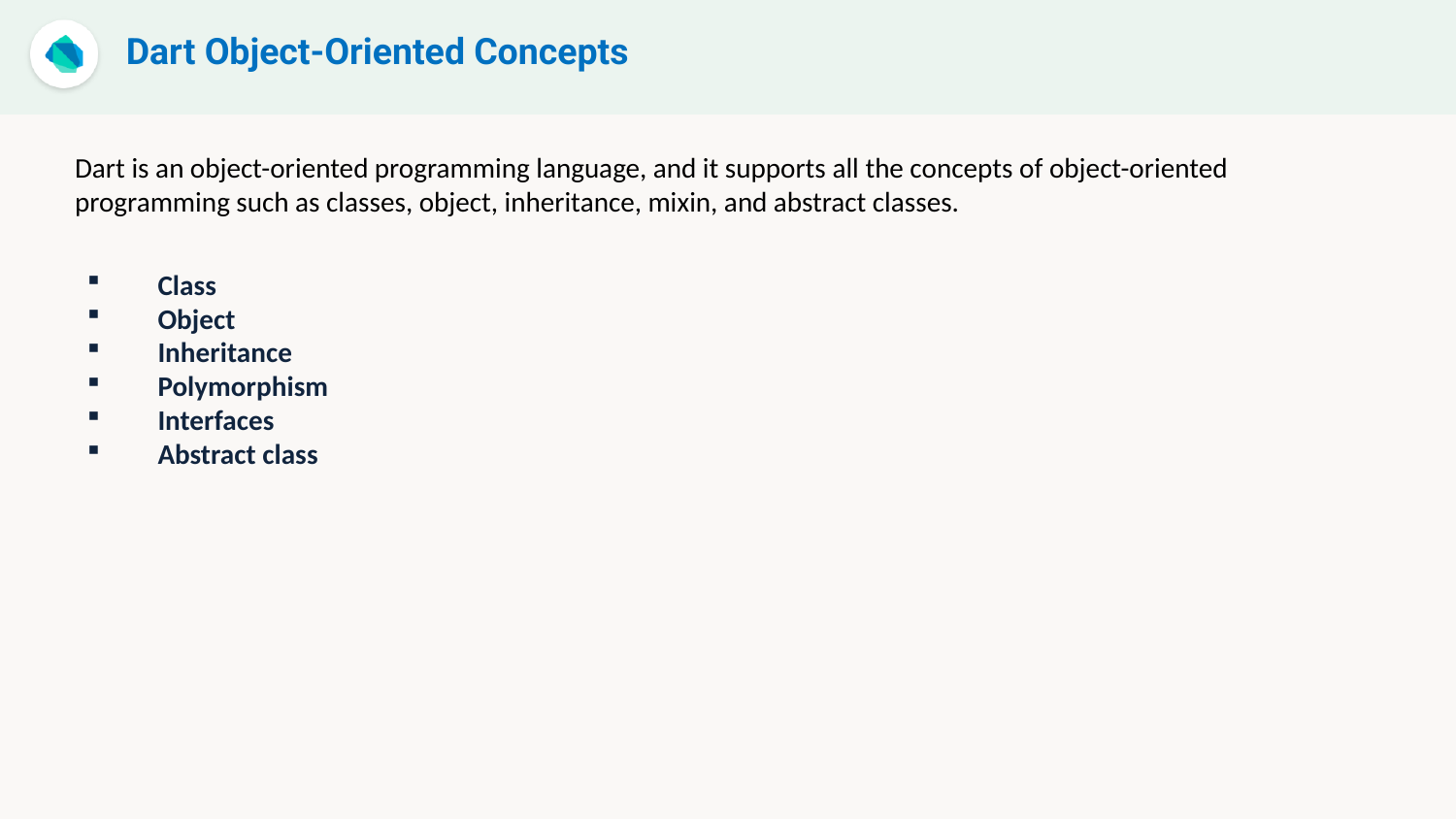

Dart Object-Oriented Concepts
Dart is an object-oriented programming language, and it supports all the concepts of object-oriented programming such as classes, object, inheritance, mixin, and abstract classes.

    Class
    Object
    Inheritance
    Polymorphism
    Interfaces
    Abstract class